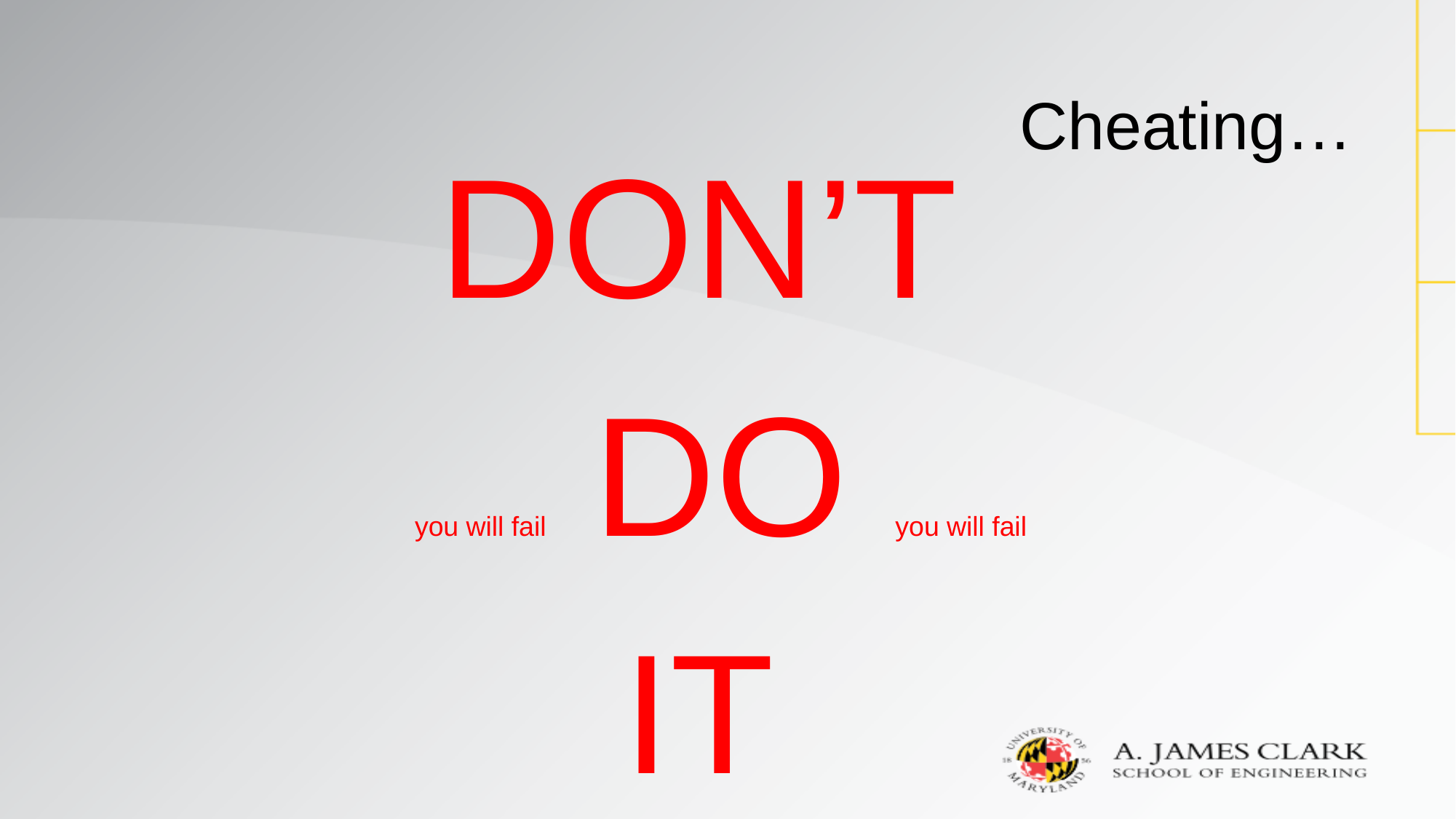

# Cheating…
DON’T
you will fail DO you will fail
IT